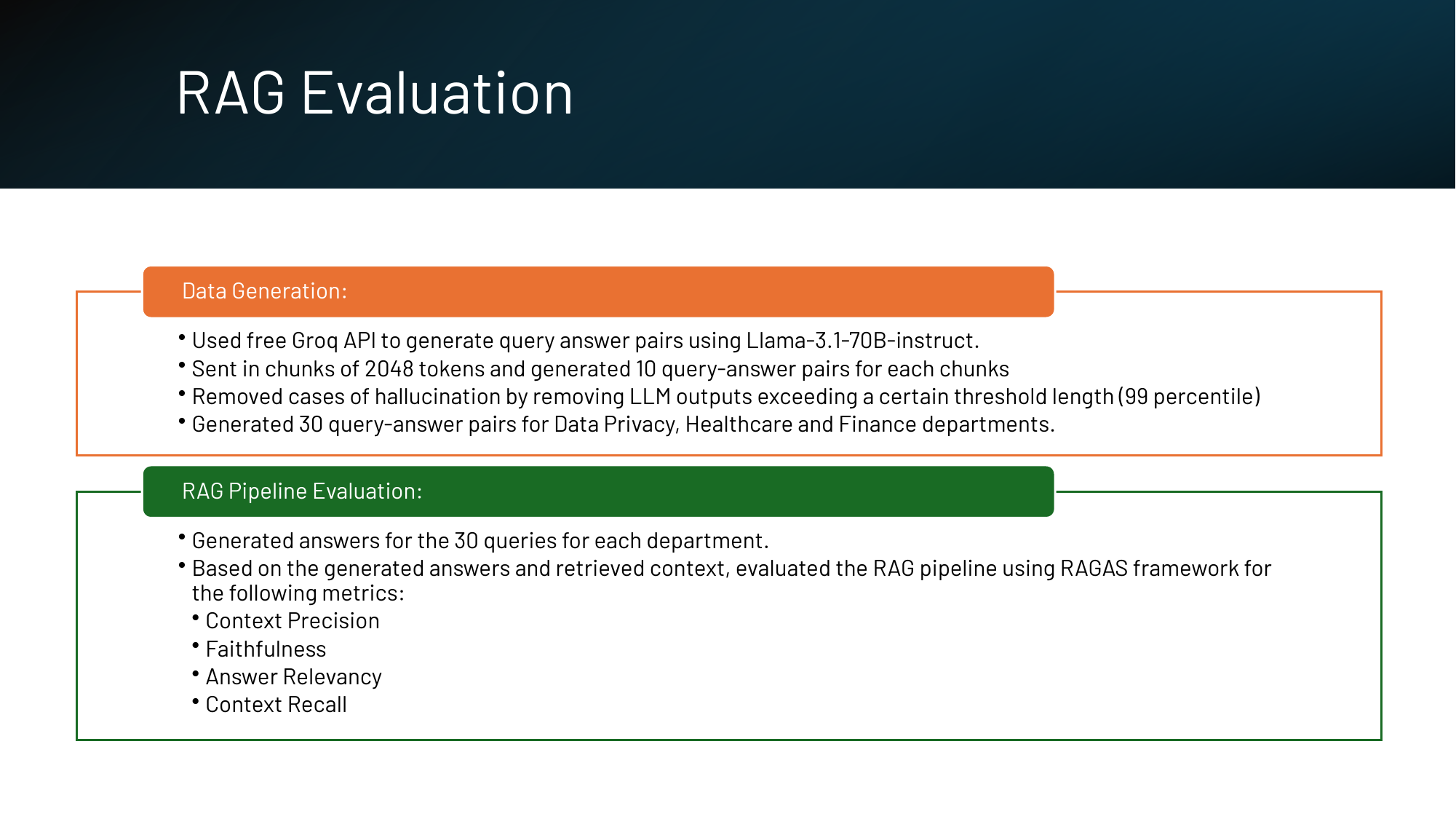

# RAG Evaluation
Used free Groq API to generate query answer pairs using Llama-3.1-70B-instruct.
Sent in chunks of 2048 tokens and generated 10 query-answer pairs for each chunks
Removed cases of hallucination by removing LLM outputs exceeding a certain threshold length (99 percentile)
Generated 30 query-answer pairs for Data Privacy, Healthcare and Finance departments.
Data Generation:
Generated answers for the 30 queries for each department.
Based on the generated answers and retrieved context, evaluated the RAG pipeline using RAGAS framework for the following metrics:
Context Precision
Faithfulness
Answer Relevancy
Context Recall
RAG Pipeline Evaluation: